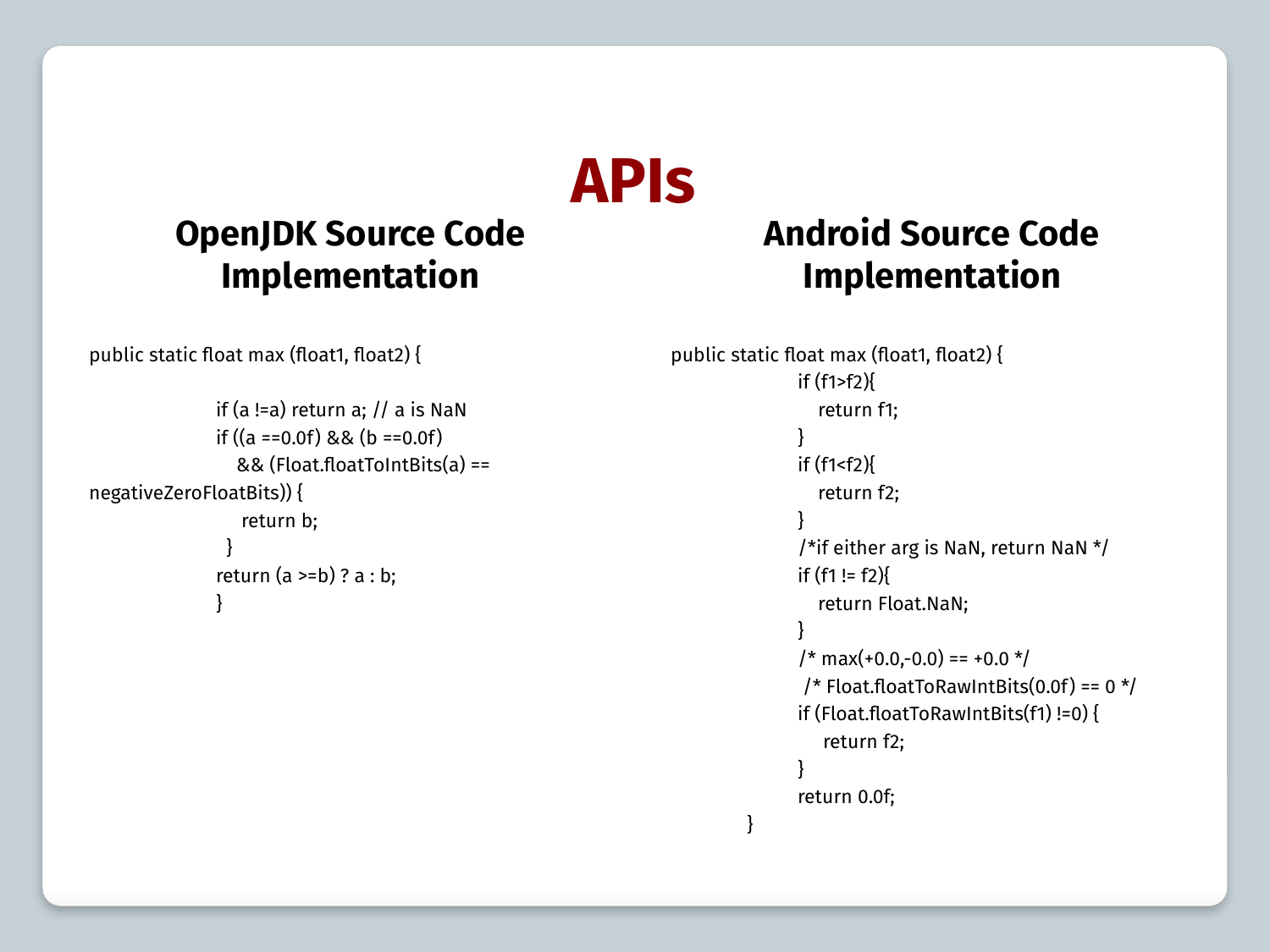

# APIs
OpenJDK Source Code Implementation
Android Source Code Implementation

public static float max (float1, float2) {

	if (a !=a) return a; // a is NaN
	if ((a ==0.0f) && (b ==0.0f)
	    && (Float.floatToIntBits(a) ==
negativeZeroFloatBits)) {
    	     return b;
	  }
	return (a >=b) ? a : b;
	}

public static float max (float1, float2) {
	if (f1>f2){
	    return f1;
	}
	if (f1<f2){
	    return f2;
	}
	/*if either arg is NaN, return NaN */
	if (f1 != f2){
	    return Float.NaN;
	}
	/* max(+0.0,-0.0) == +0.0 */
	 /* Float.floatToRawIntBits(0.0f) == 0 */
	if (Float.floatToRawIntBits(f1) !=0) {
	     return f2;
	}
	return 0.0f;
               }